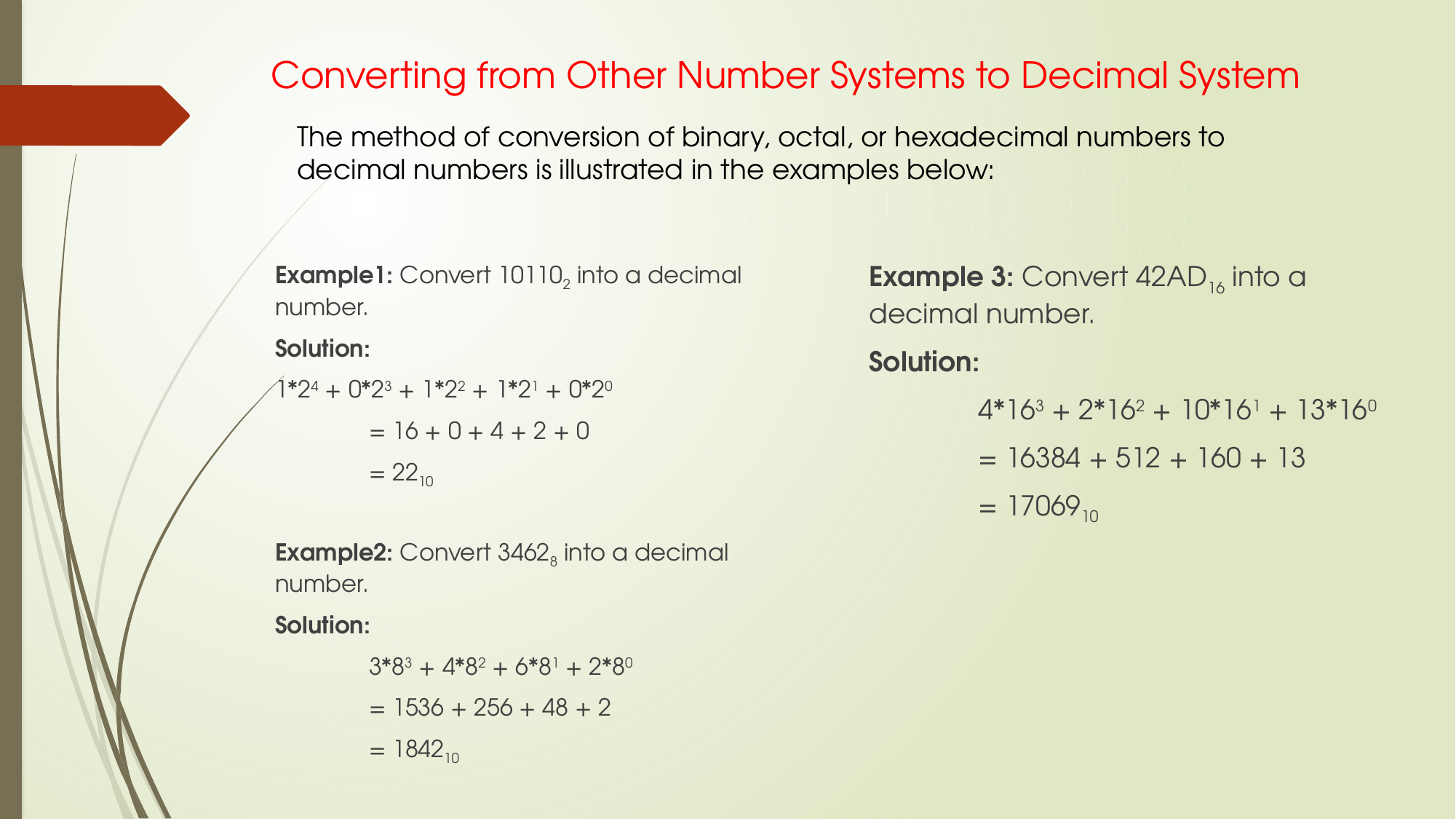

# Converting from Other Number Systems to Decimal System
The method of conversion of binary, octal, or hexadecimal numbers to decimal numbers is illustrated in the examples below:
Example 3: Convert 42AD16 into a decimal number.
Solution:
	4*163 + 2*162 + 10*161 + 13*160
	= 16384 + 512 + 160 + 13
	= 1706910

Example1: Convert 101102 into a decimal number.
Solution:
1*24 + 0*23 + 1*22 + 1*21 + 0*20
	= 16 + 0 + 4 + 2 + 0
	= 2210

Example2: Convert 34628 into a decimal number.
Solution:
	3*83 + 4*82 + 6*81 + 2*80
	= 1536 + 256 + 48 + 2
	= 184210